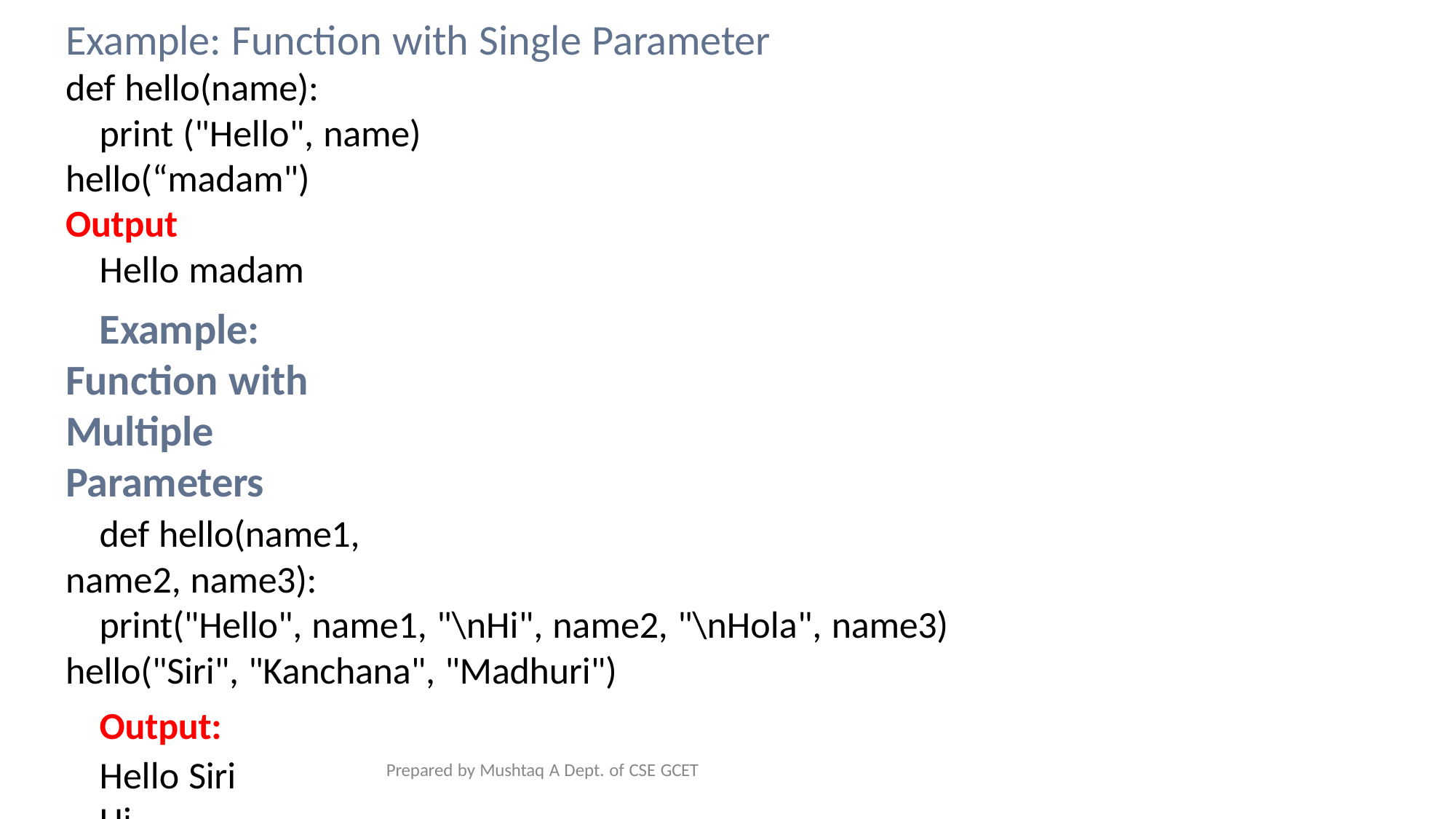

# Example: Function with Single Parameter
def hello(name):
print ("Hello", name) hello(“madam") Output
Hello madam
Example: Function with Multiple Parameters
def hello(name1, name2, name3):
print("Hello", name1, "\nHi", name2, "\nHola", name3) hello("Siri", "Kanchana", "Madhuri")
Output:
Hello Siri
Hi Kanchana Hola Madhuri
Prepared by Mushtaq A Dept. of CSE GCET